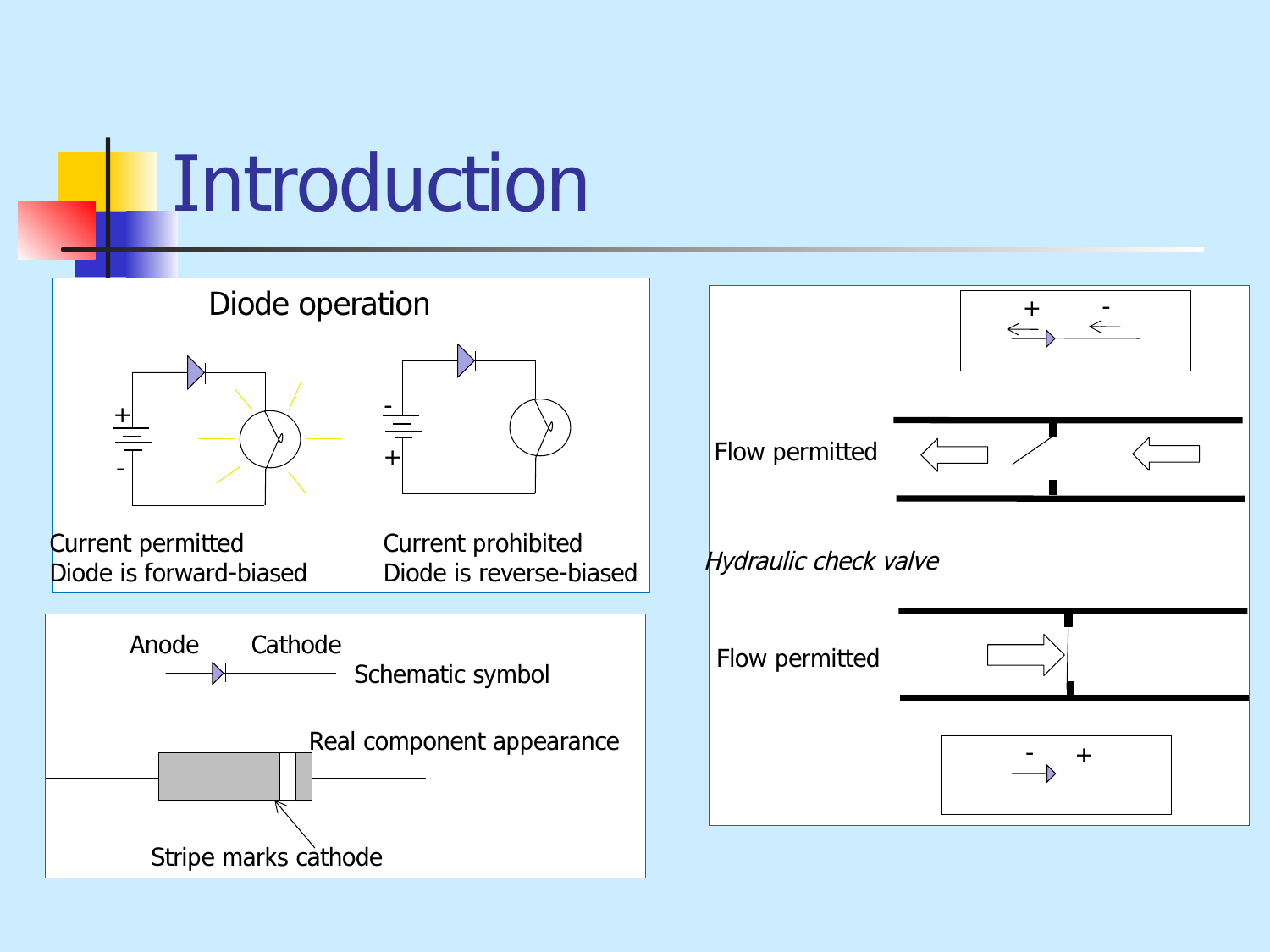

# Introduction
Diode operation

-
+

+
-
Current prohibited
Diode is reverse-biased
Current permitted
Diode is forward-biased

-
+

Flow permitted

Flow permitted

-
+

Hydraulic check valve

Anode
Cathode
Schematic symbol

Real component appearance

Stripe marks cathode